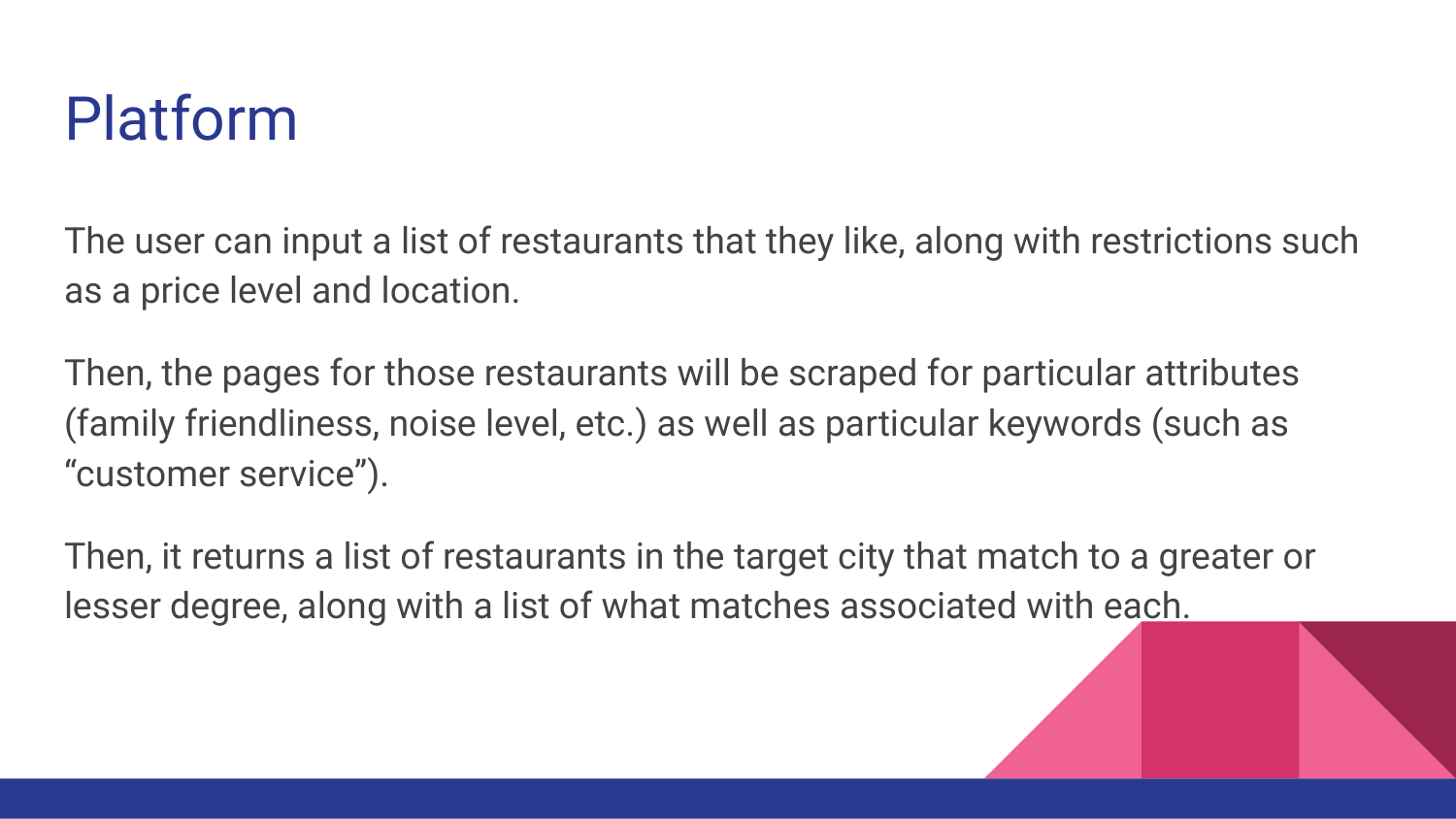

# Platform
The user can input a list of restaurants that they like, along with restrictions such as a price level and location.
Then, the pages for those restaurants will be scraped for particular attributes (family friendliness, noise level, etc.) as well as particular keywords (such as “customer service”).
Then, it returns a list of restaurants in the target city that match to a greater or lesser degree, along with a list of what matches associated with each.